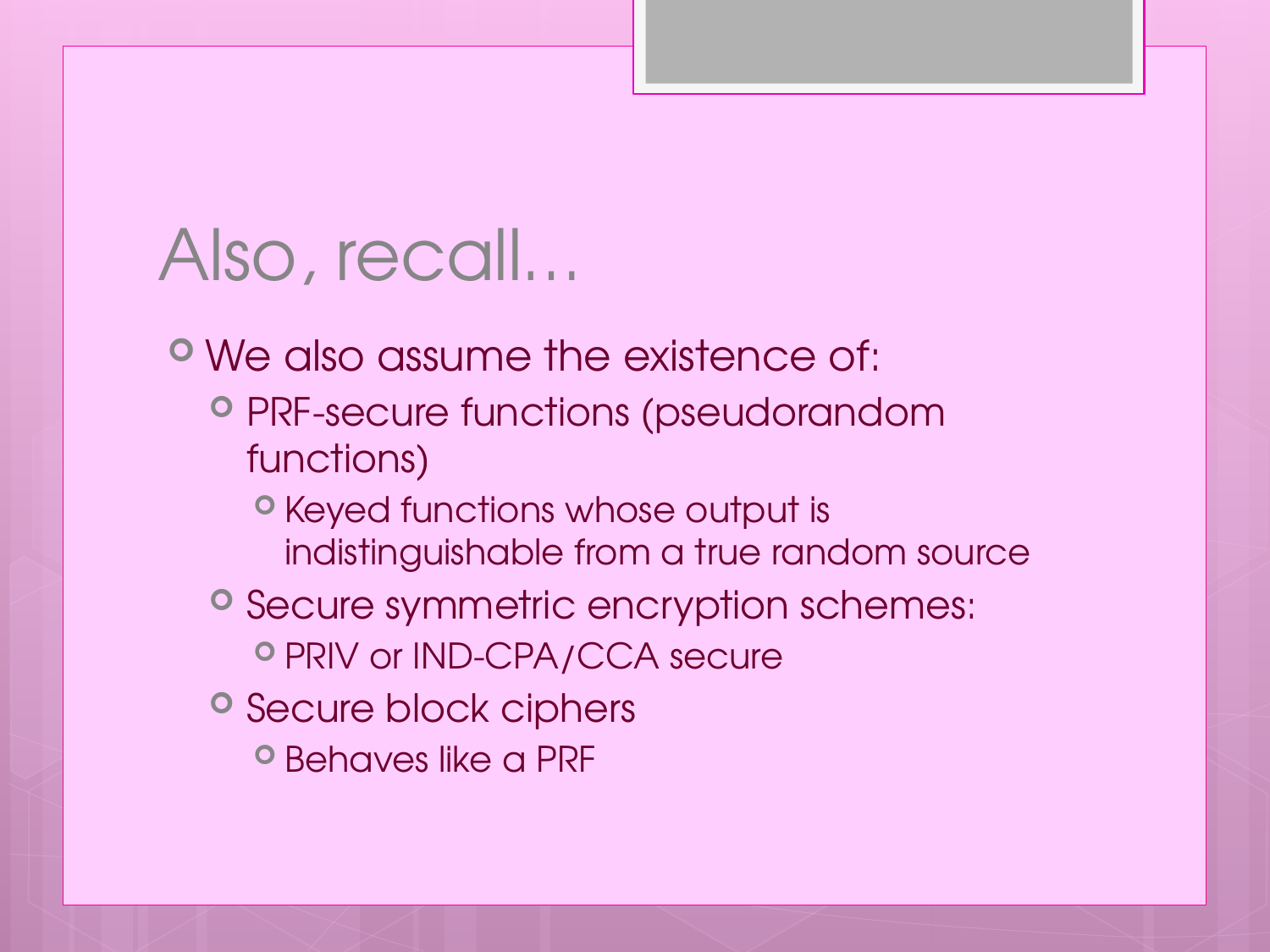

# Also, recall…
We also assume the existence of:
PRF-secure functions (pseudorandom functions)
Keyed functions whose output is indistinguishable from a true random source
Secure symmetric encryption schemes:
PRIV or IND-CPA/CCA secure
Secure block ciphers
Behaves like a PRF